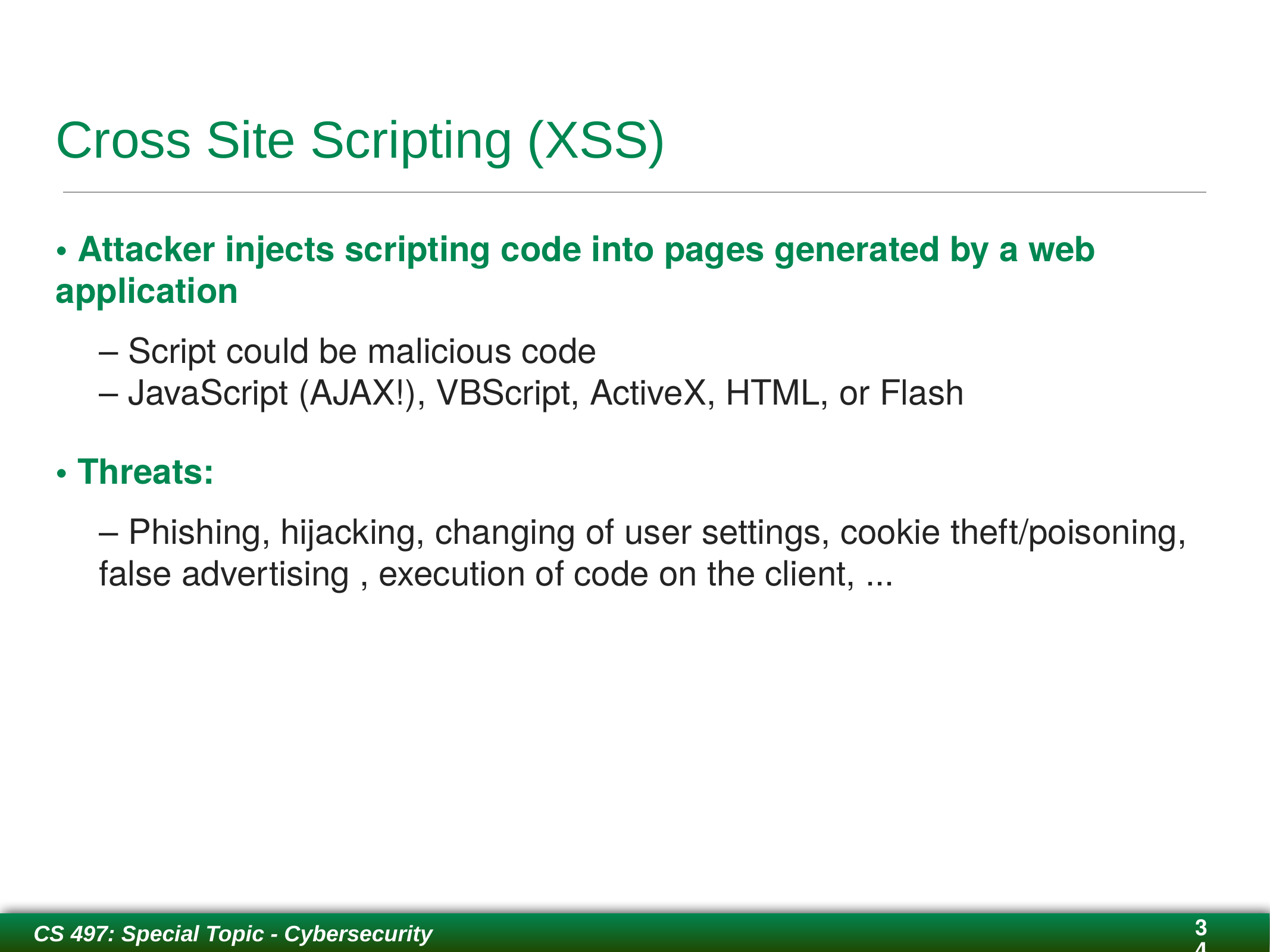

# Cross Site Scripting (XSS)
• Attacker injects scripting code into pages generated by a web application
– Script could be malicious code
– JavaScript (AJAX!), VBScript, ActiveX, HTML, or Flash
• Threats:
– Phishing, hijacking, changing of user settings, cookie theft/poisoning, false advertising , execution of code on the client, ...

34